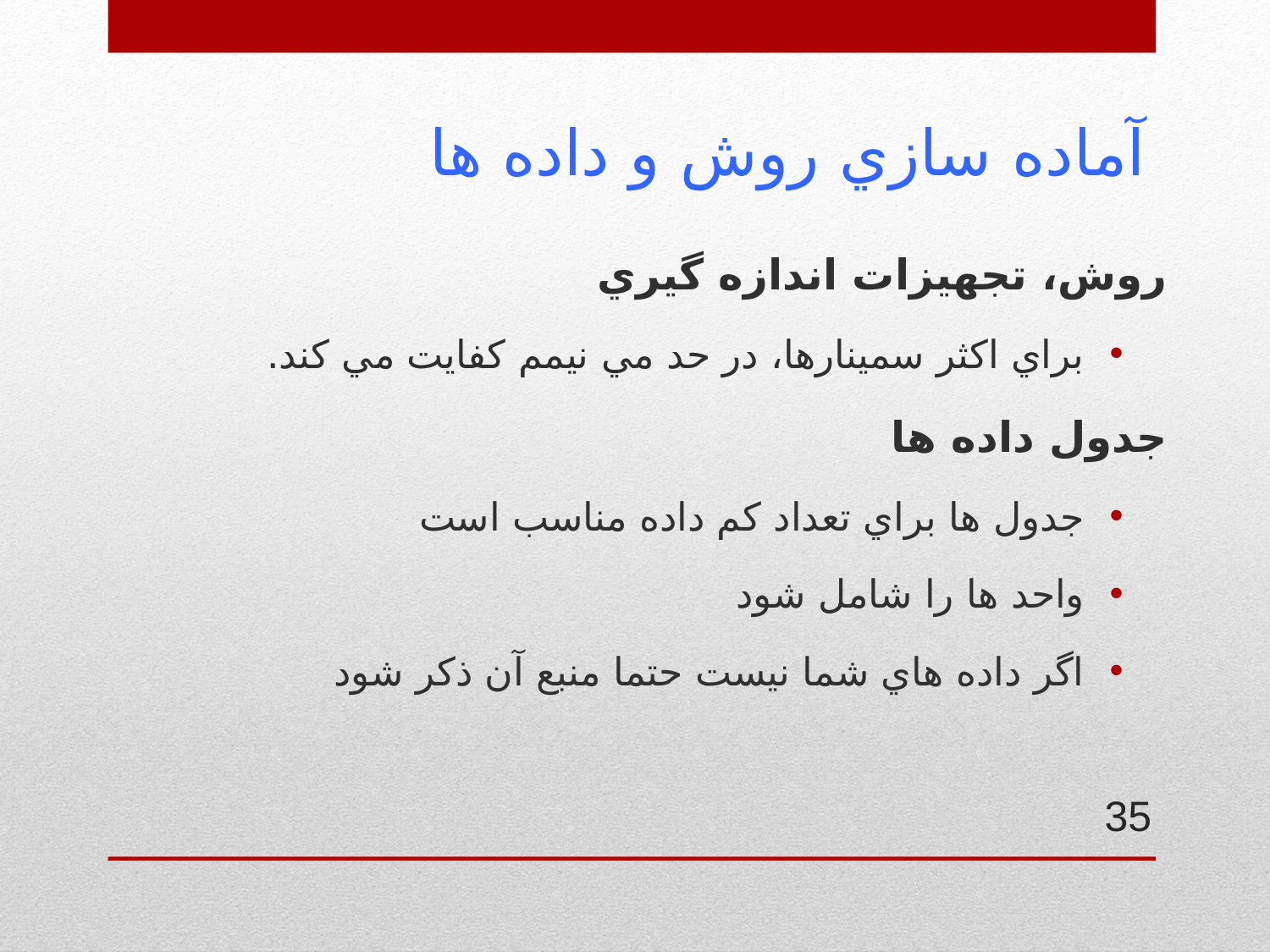

# آماده سازي روش و داده ها
روش، تجهيزات اندازه گيري
براي اکثر سمينارها، در حد مي نيمم کفايت مي کند.
جدول داده ها
جدول ها براي تعداد کم داده مناسب است
واحد ها را شامل شود
اگر داده هاي شما نيست حتما منبع آن ذکر شود
35